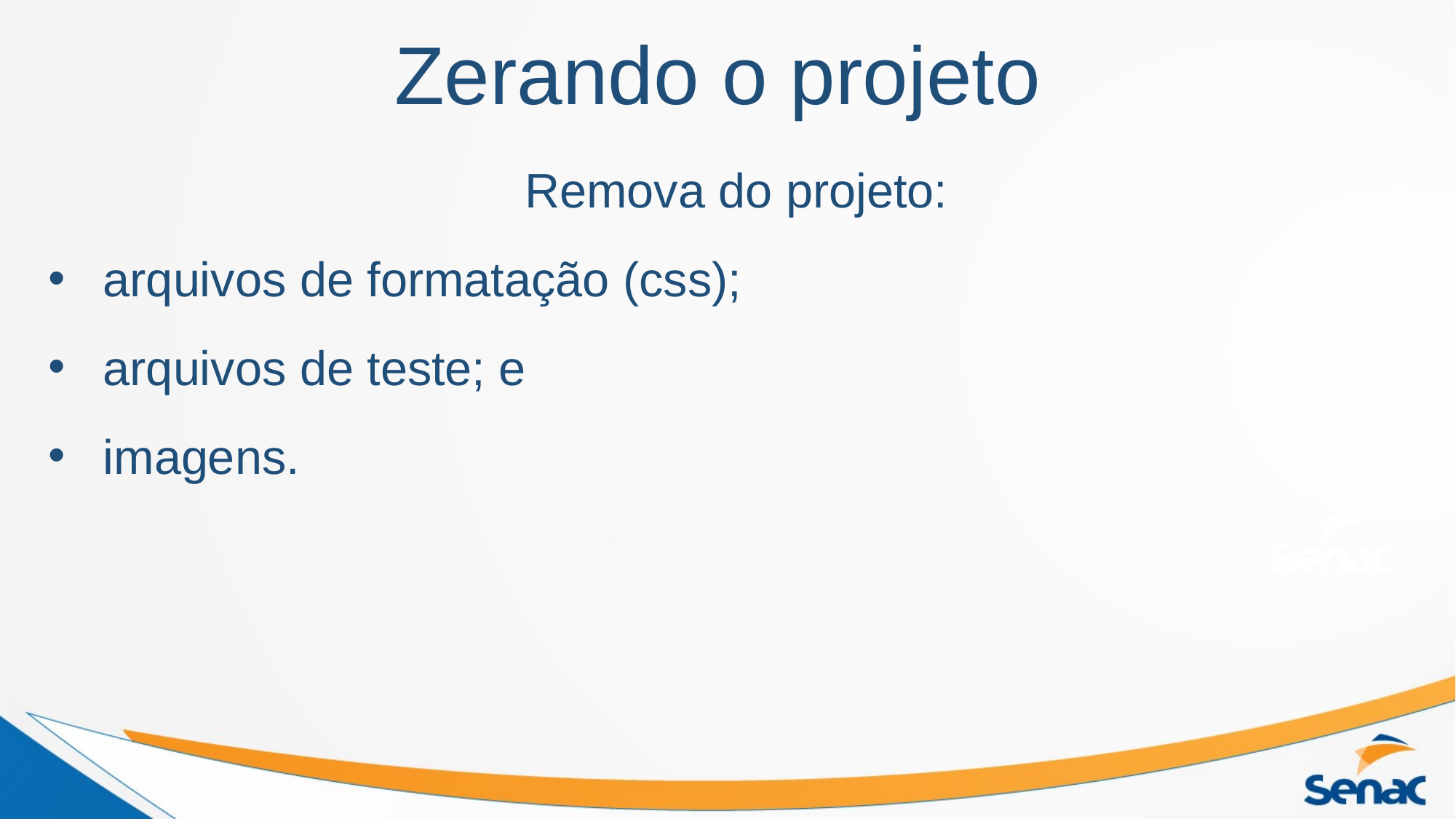

Zerando o projeto
Remova do projeto:
arquivos de formatação (css);
arquivos de teste; e
imagens.